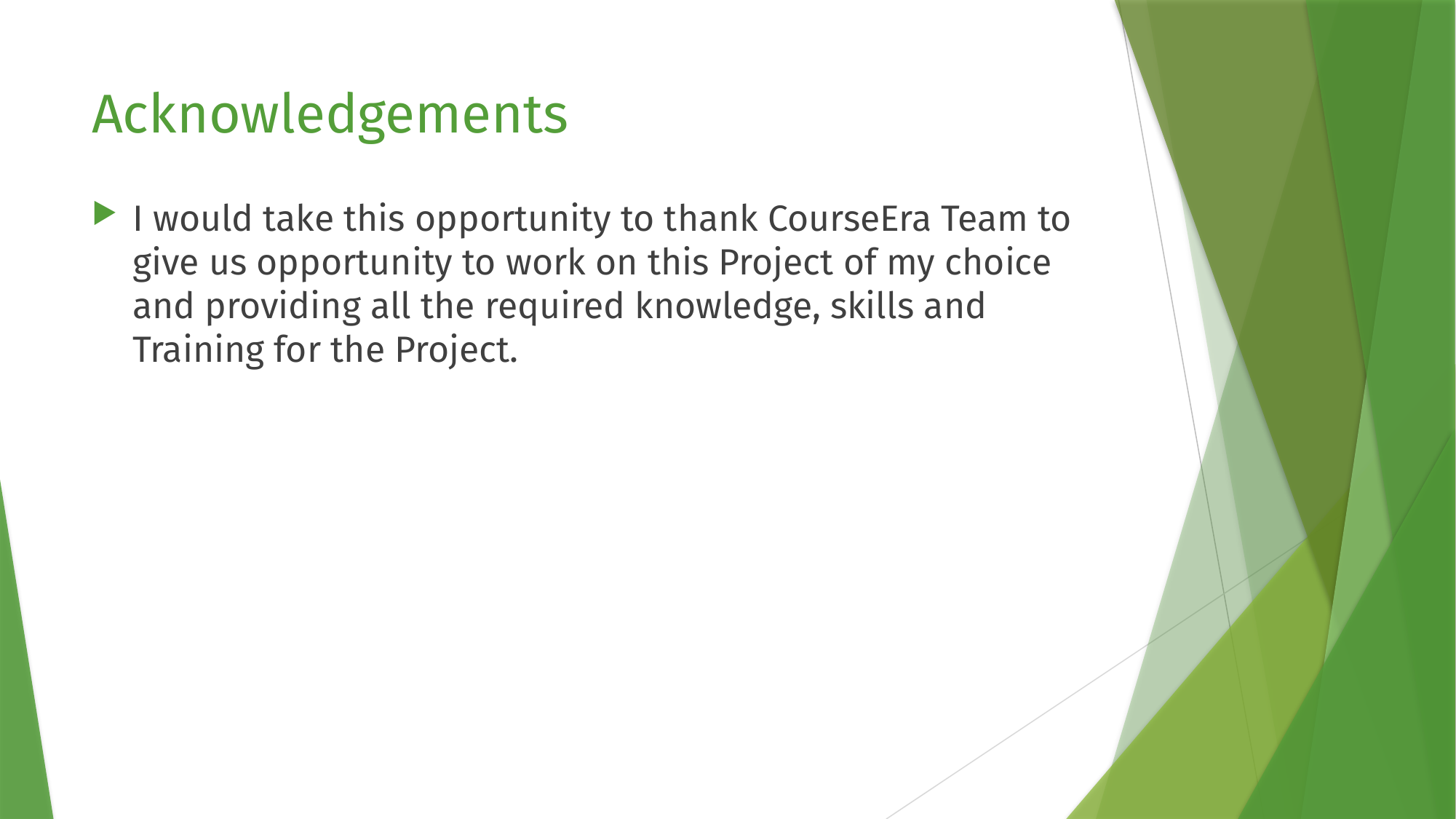

# Acknowledgements
I would take this opportunity to thank CourseEra Team to give us opportunity to work on this Project of my choice and providing all the required knowledge, skills and Training for the Project.